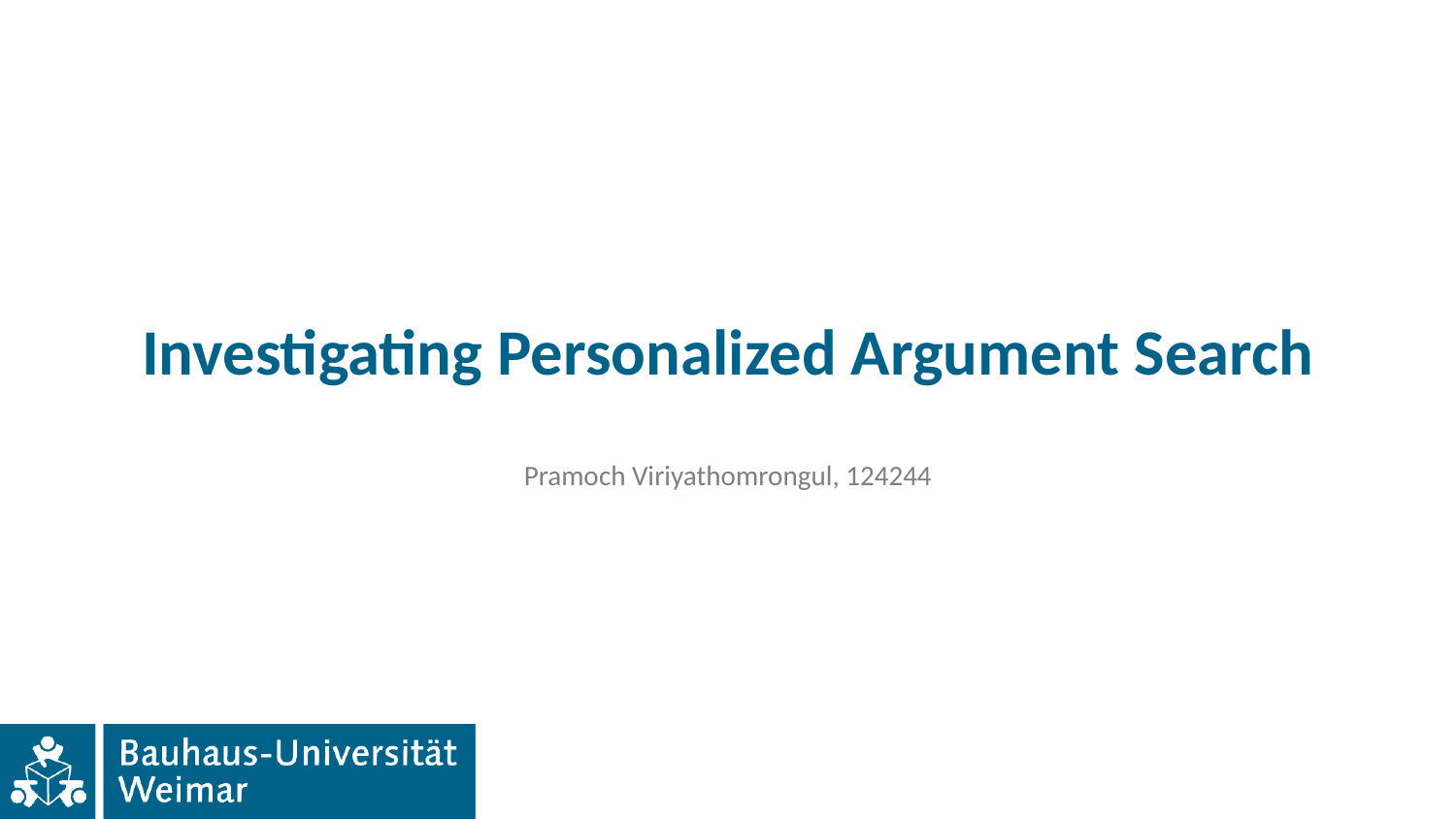

# Investigating Personalized Argument Search
Pramoch Viriyathomrongul, 124244